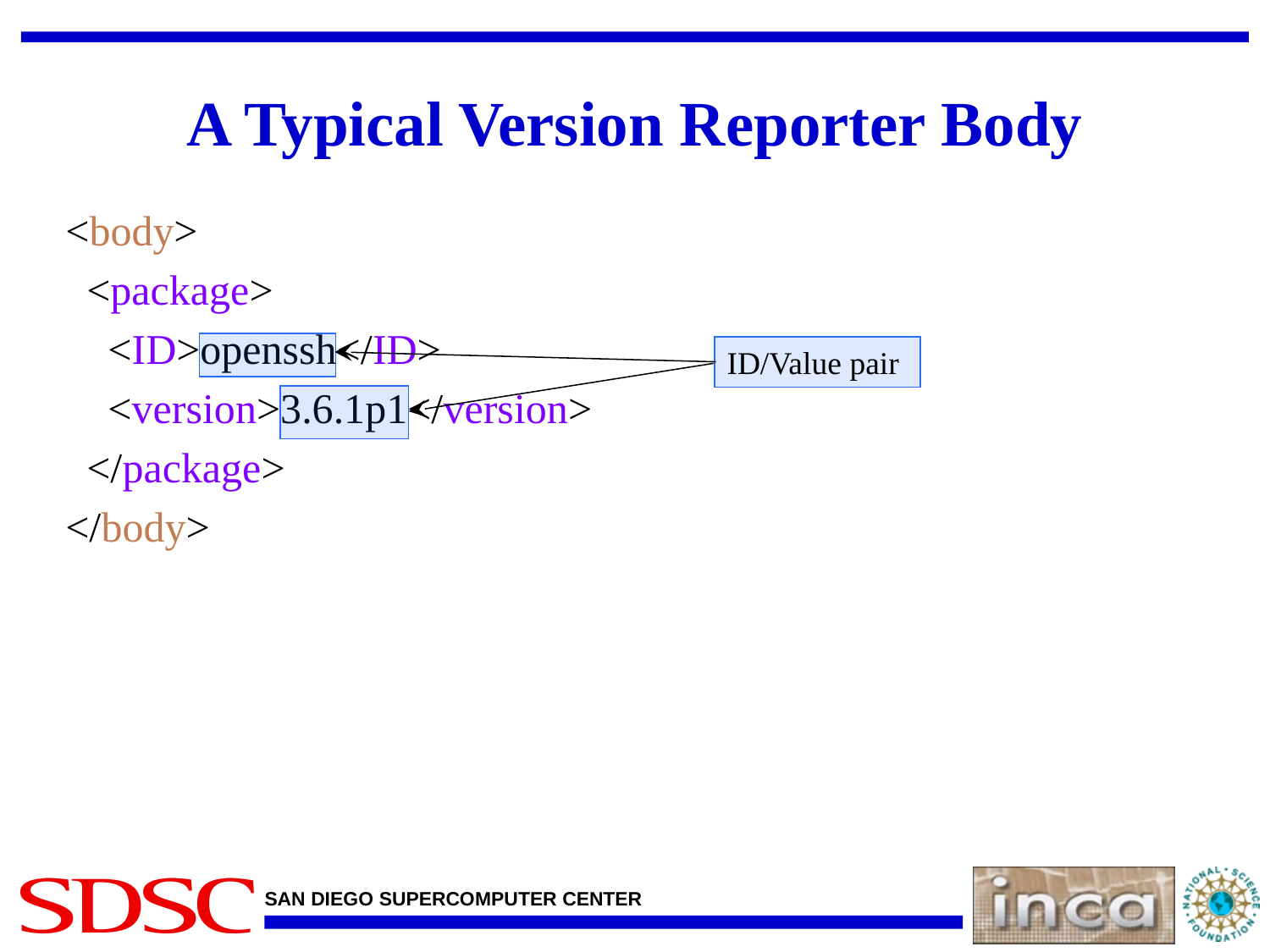

# A Typical Version Reporter Body
<body>
  <package>
    <ID>openssh</ID>
    <version>3.6.1p1</version>
  </package>
</body>

ID/Value pair